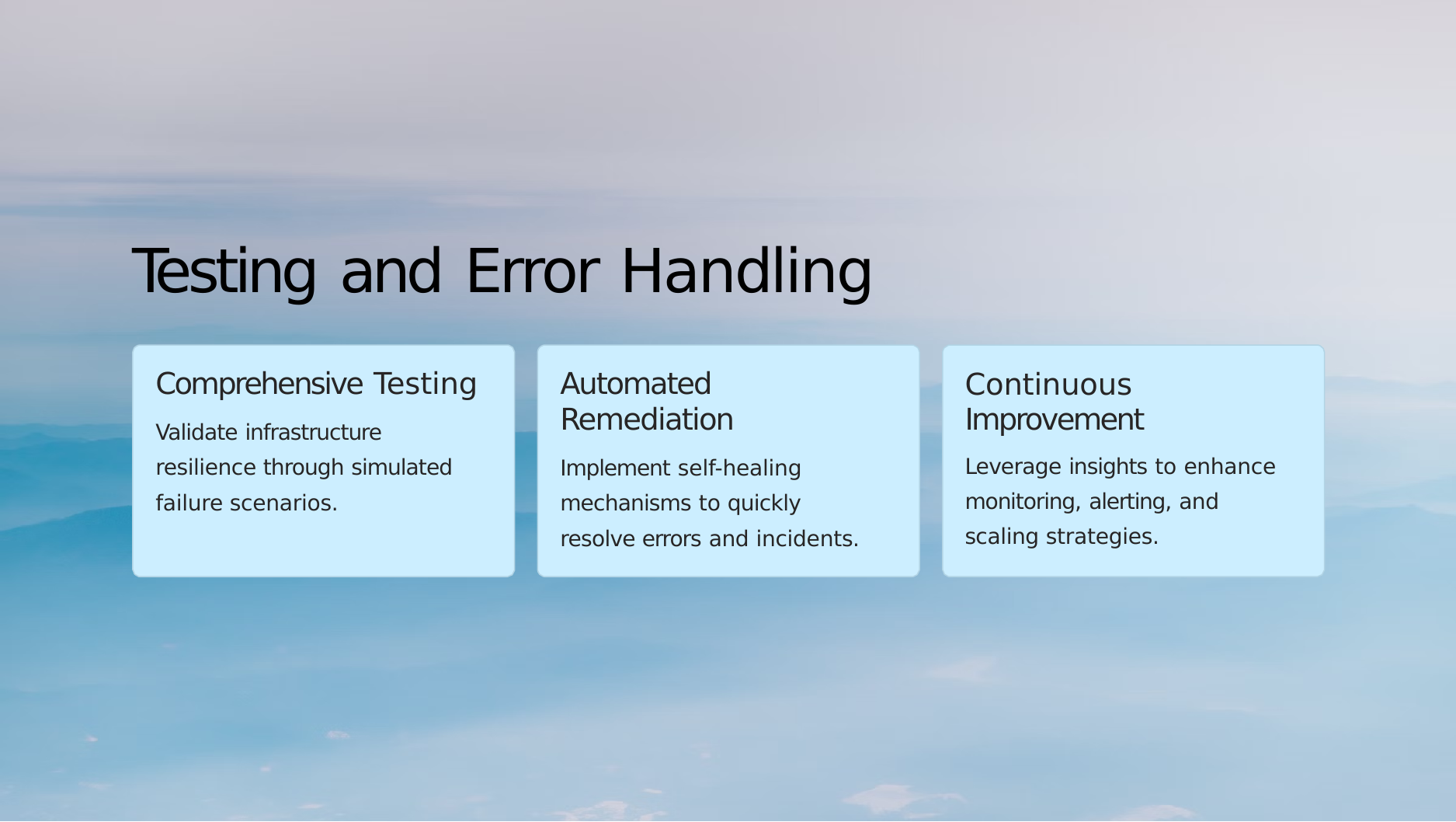

# Testing and Error Handling

Comprehensive Testing
Validate infrastructure resilience through simulated failure scenarios.
Automated Remediation
Implement self-healing mechanisms to quickly resolve errors and incidents.
Continuous Improvement
Leverage insights to enhance monitoring, alerting, and scaling strategies.